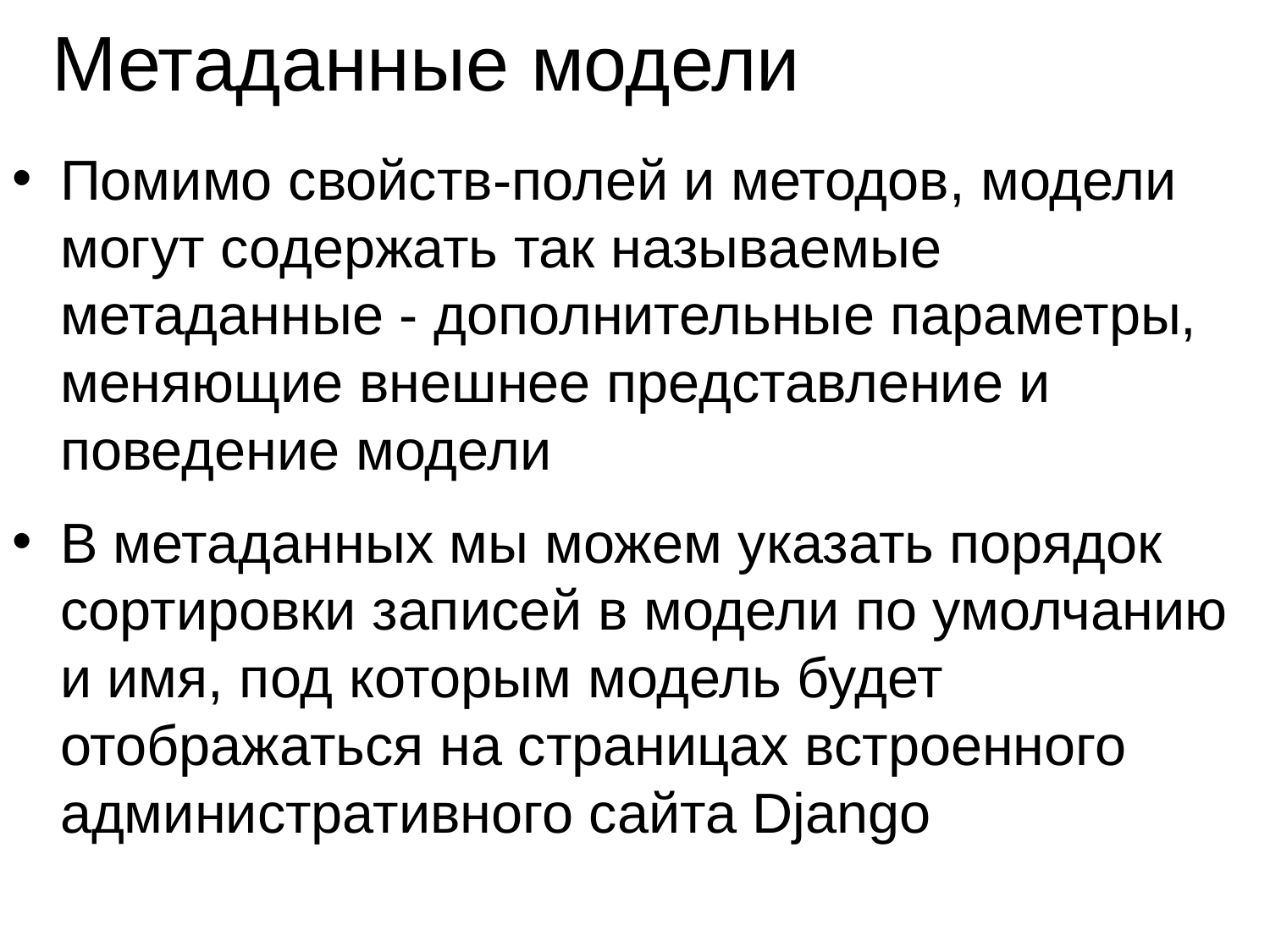

# Метаданные модели
Помимо свойств-полей и методов, модели могут содержать так называемые метаданные - дополнительные параметры, меняющие внешнее представление и поведение модели
В метаданных мы можем указать порядок сортировки записей в модели по умолчанию и имя, под которым модель будет отображаться на страницах встроенного административного сайта Django